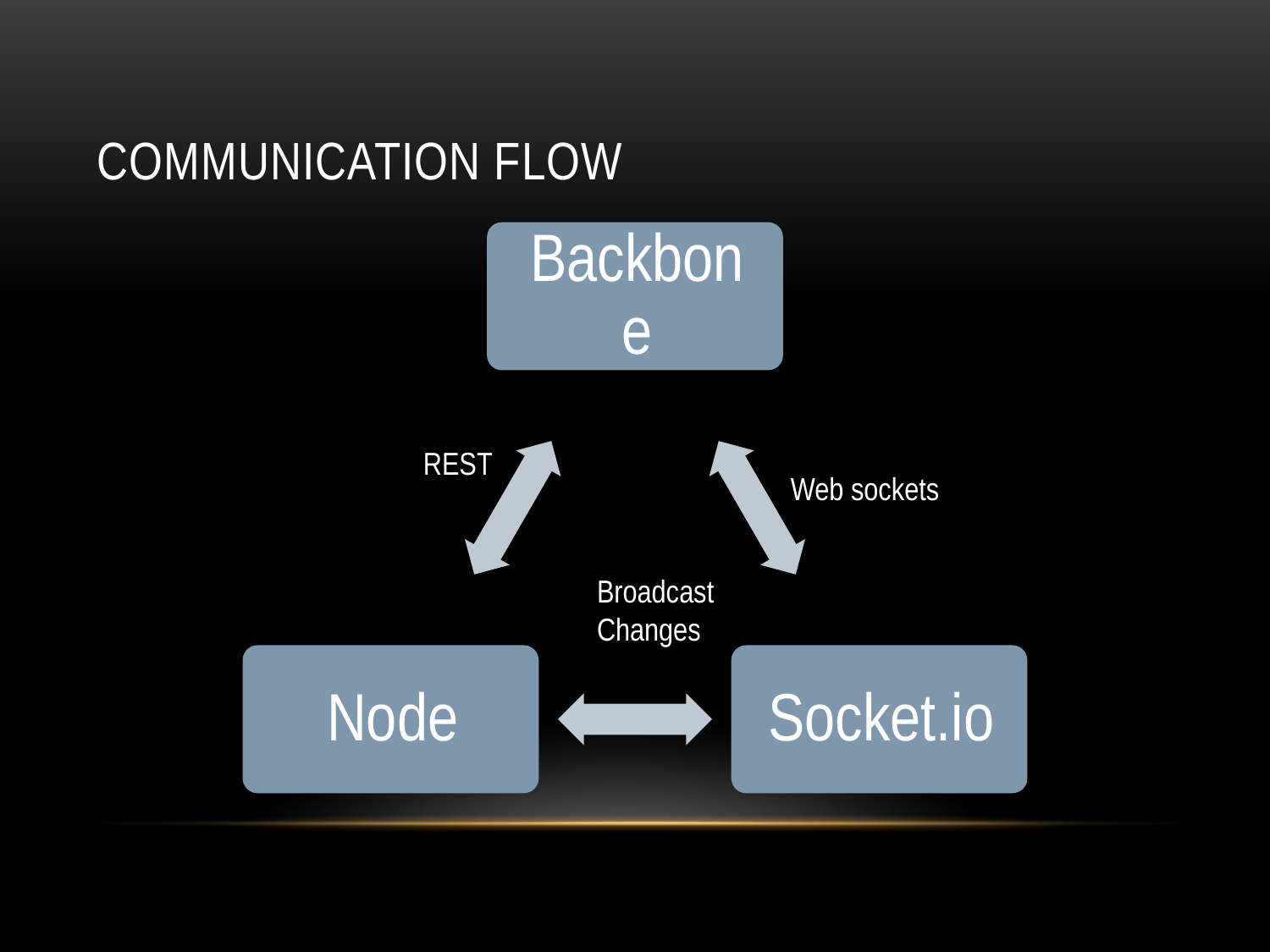

# Communication flow
Backbone

Socket.io

Node

REST
Web sockets
Broadcast
Changes